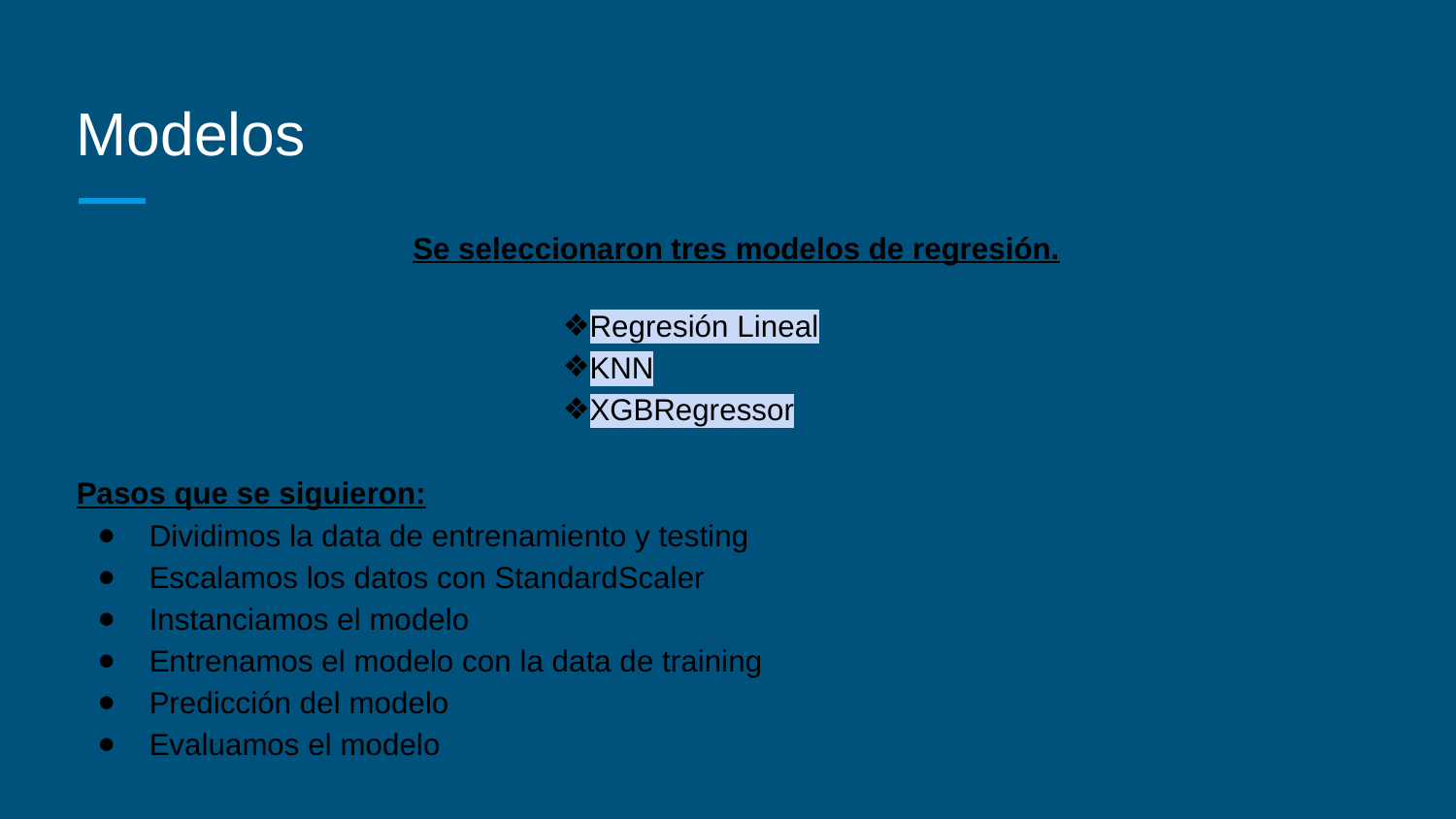

# Modelos
Se seleccionaron tres modelos de regresión.
Regresión Lineal
KNN
XGBRegressor

Pasos que se siguieron:
Dividimos la data de entrenamiento y testing
Escalamos los datos con StandardScaler
Instanciamos el modelo
Entrenamos el modelo con la data de training
Predicción del modelo
Evaluamos el modelo